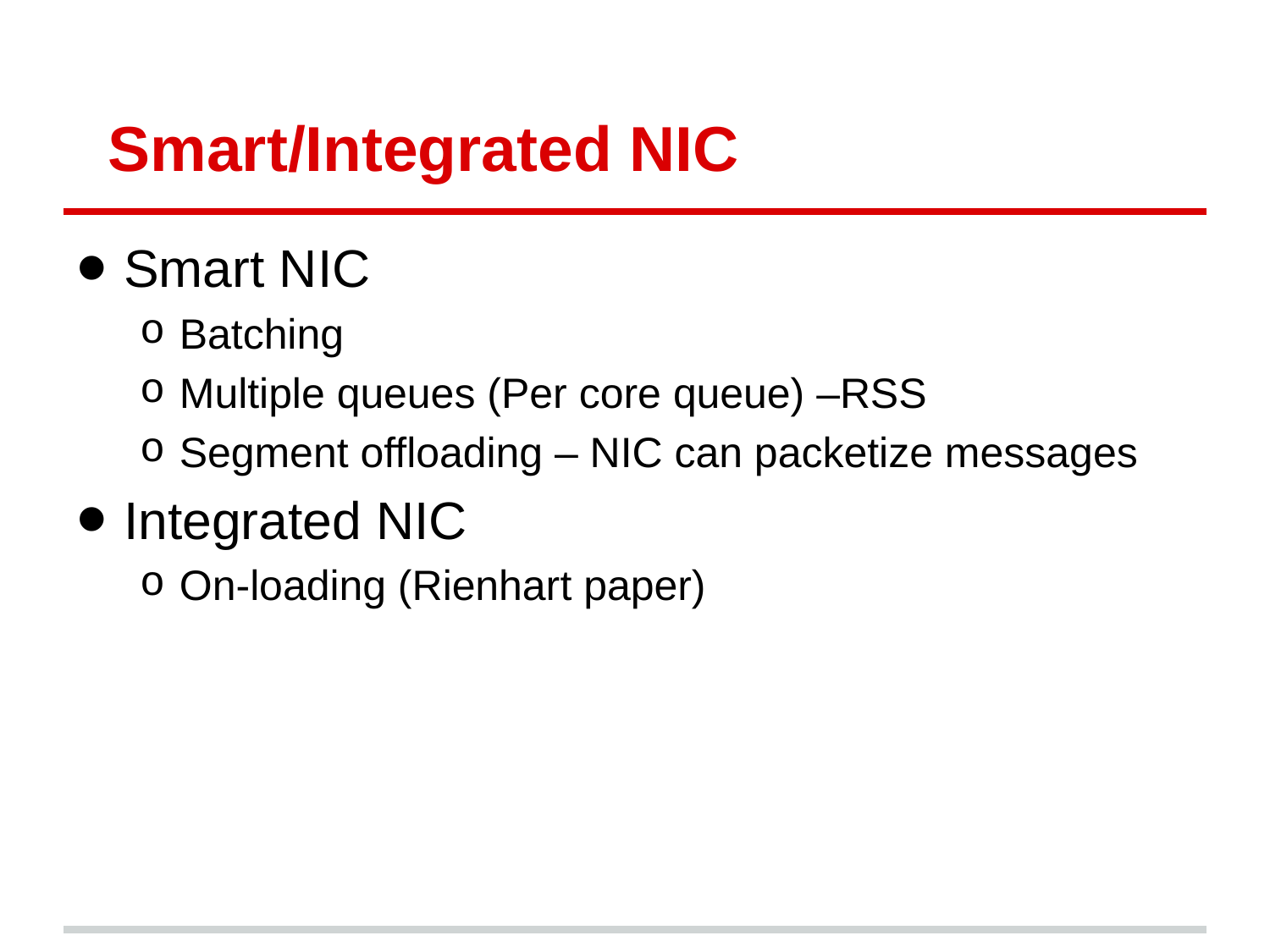

# Smart/Integrated NIC
Smart NIC
Batching
Multiple queues (Per core queue) –RSS
Segment offloading – NIC can packetize messages
Integrated NIC
On-loading (Rienhart paper)